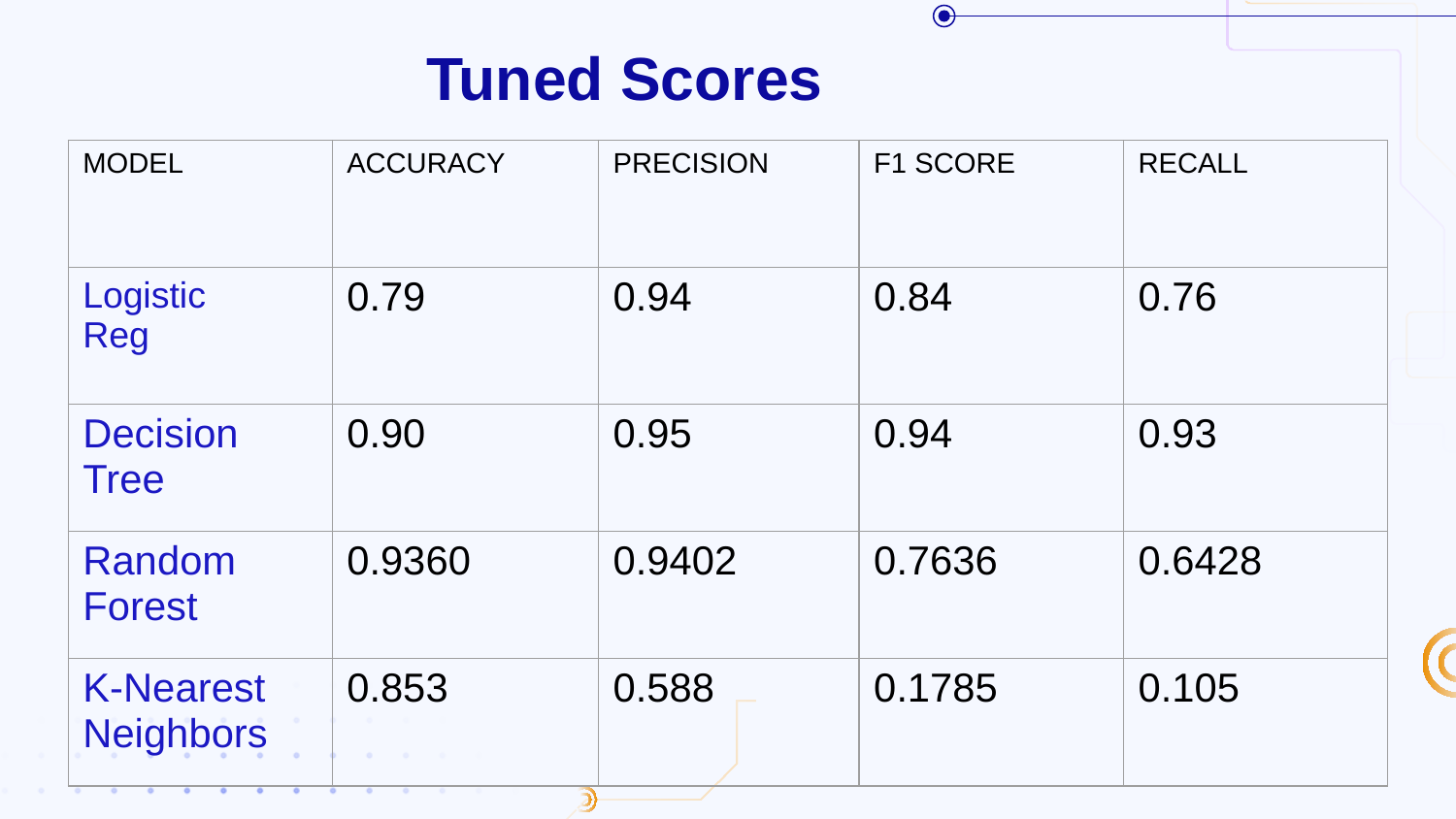

# Tuned Scores
| MODEL | ACCURACY | PRECISION | F1 SCORE | RECALL |
| --- | --- | --- | --- | --- |
| Logistic Reg | 0.79 | 0.94 | 0.84 | 0.76 |
| Decision Tree | 0.90 | 0.95 | 0.94 | 0.93 |
| Random Forest | 0.9360 | 0.9402 | 0.7636 | 0.6428 |
| K-Nearest Neighbors | 0.853 | 0.588 | 0.1785 | 0.105 |